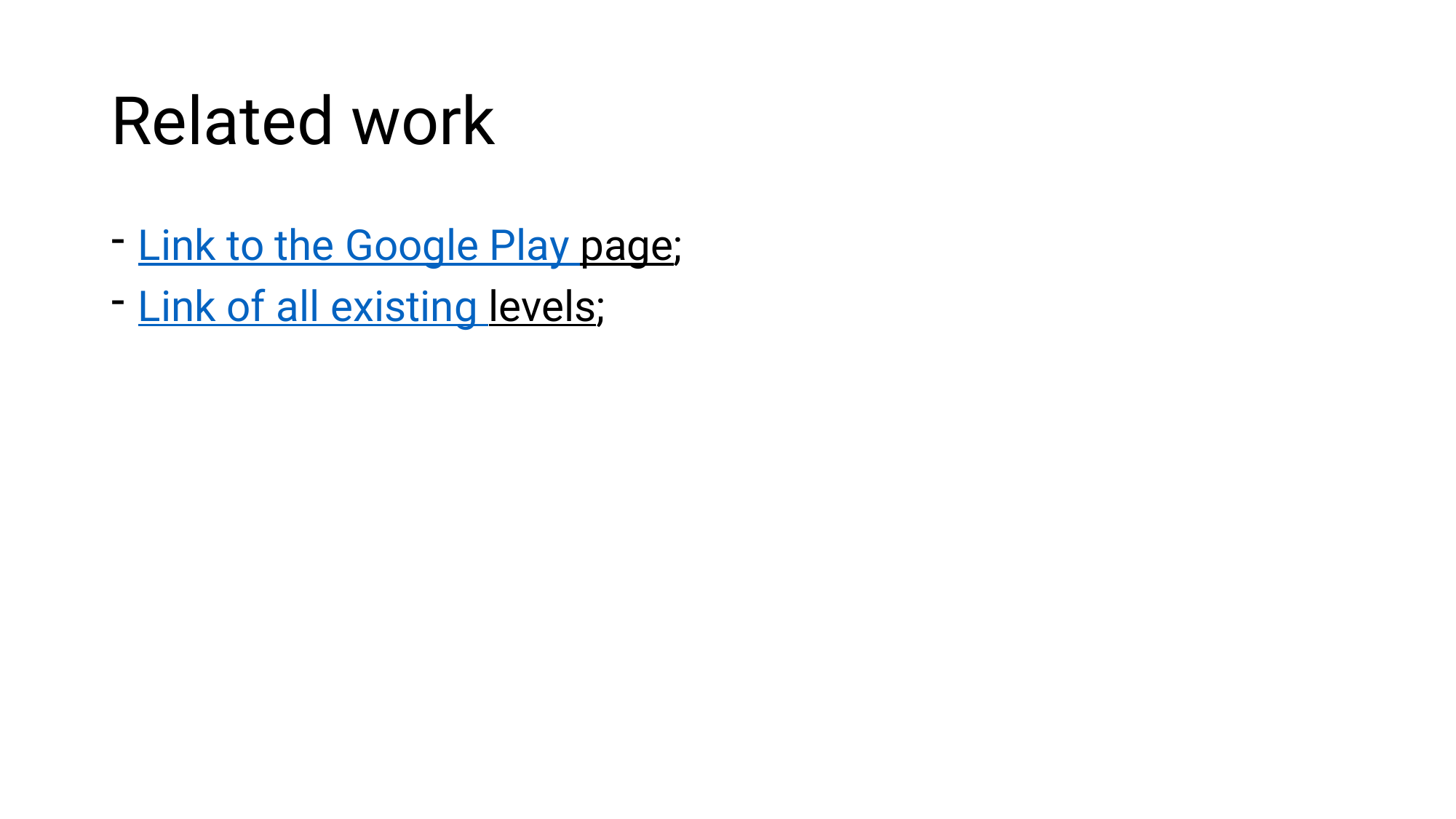

# Related work
Link to the Google Play page;
Link of all existing levels;